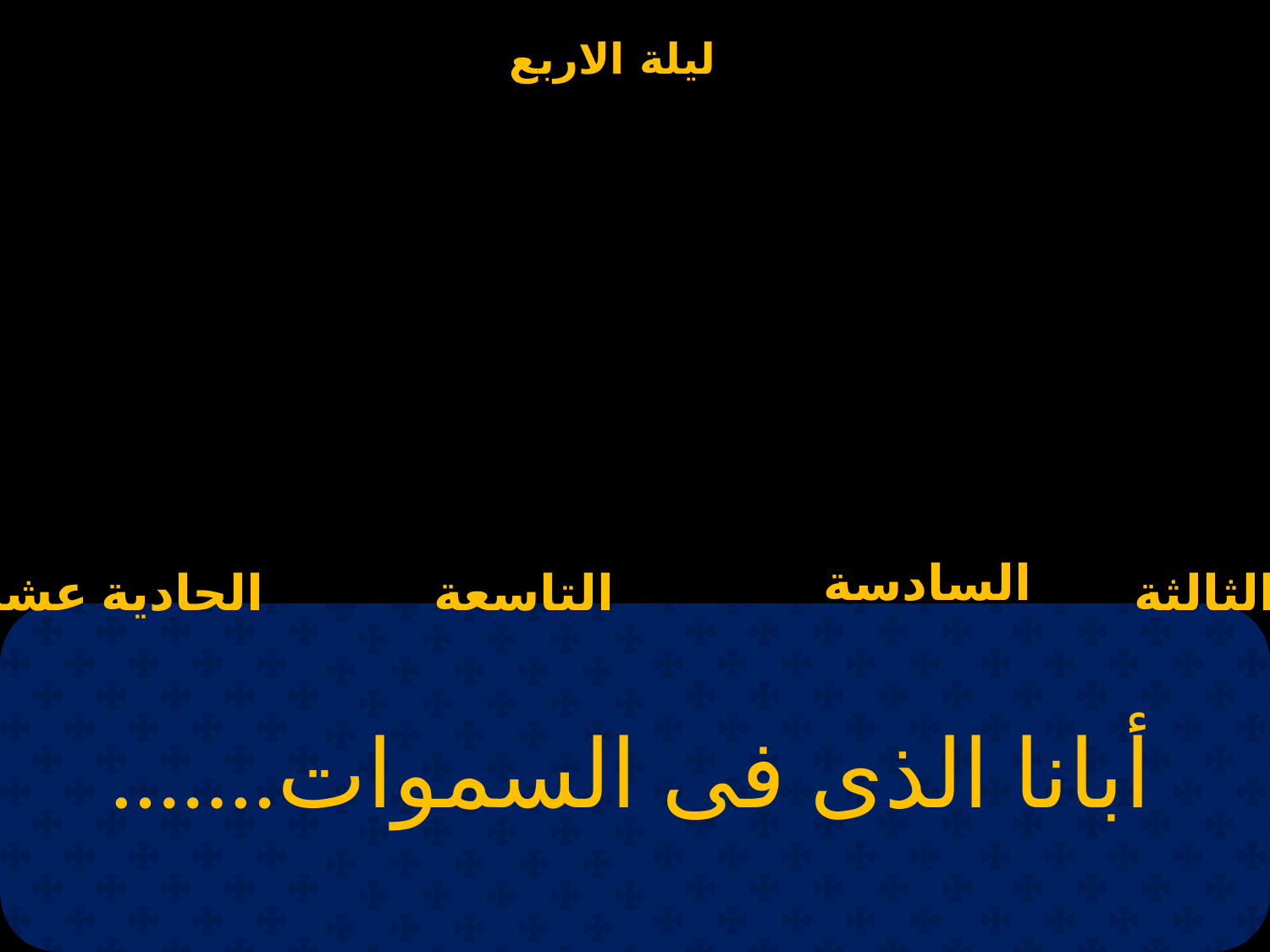

السادسة
الحادية عشر
التاسعة
الثالثة
| أبانا الذى فى السموات....... |
| --- |